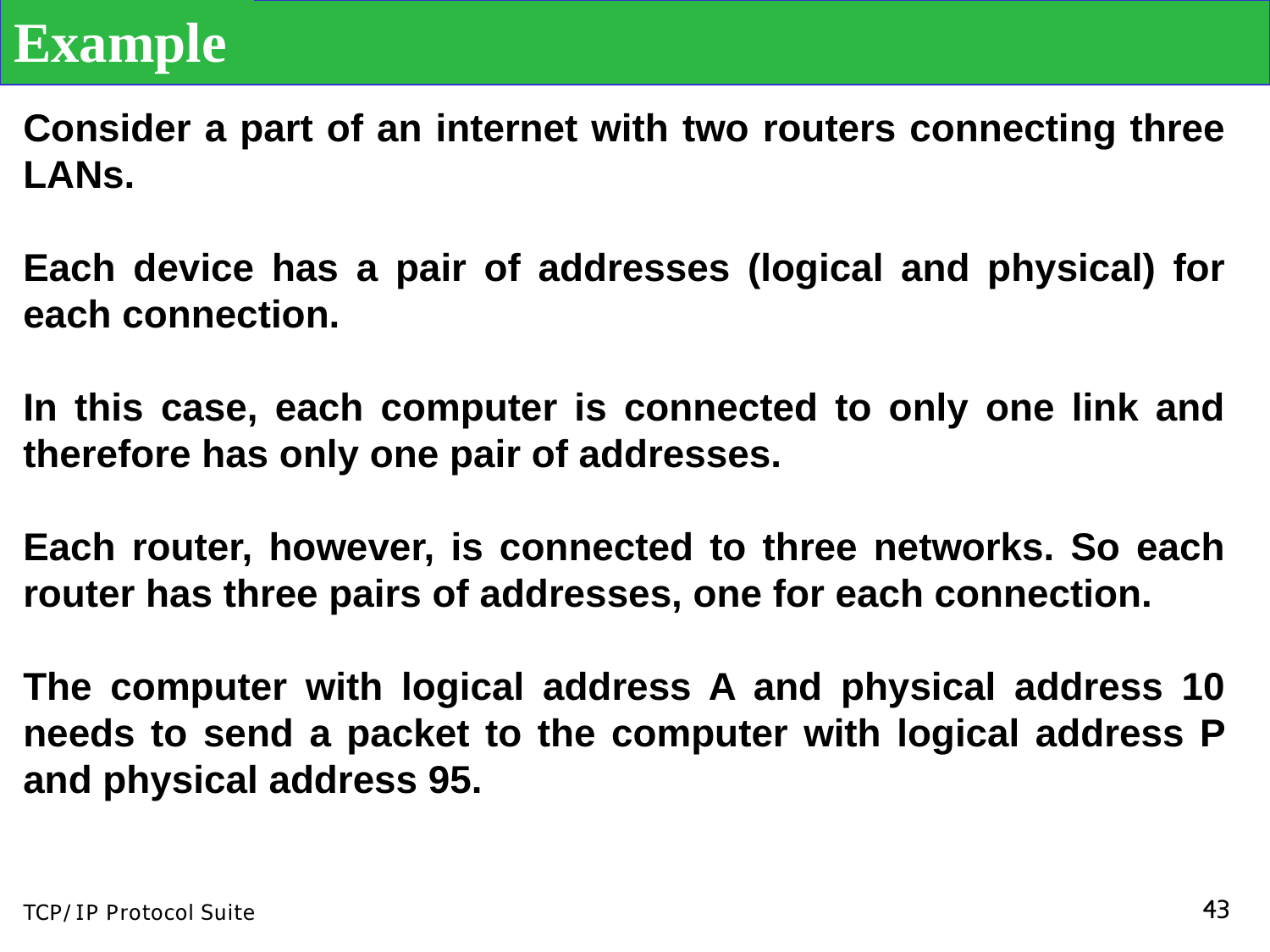

Example
Consider a part of an internet with two routers connecting three LANs.

Each device has a pair of addresses (logical and physical) for each connection.

In this case, each computer is connected to only one link and therefore has only one pair of addresses.

Each router, however, is connected to three networks. So each router has three pairs of addresses, one for each connection.

The computer with logical address A and physical address 10 needs to send a packet to the computer with logical address P and physical address 95.
43
TCP/IP Protocol Suite